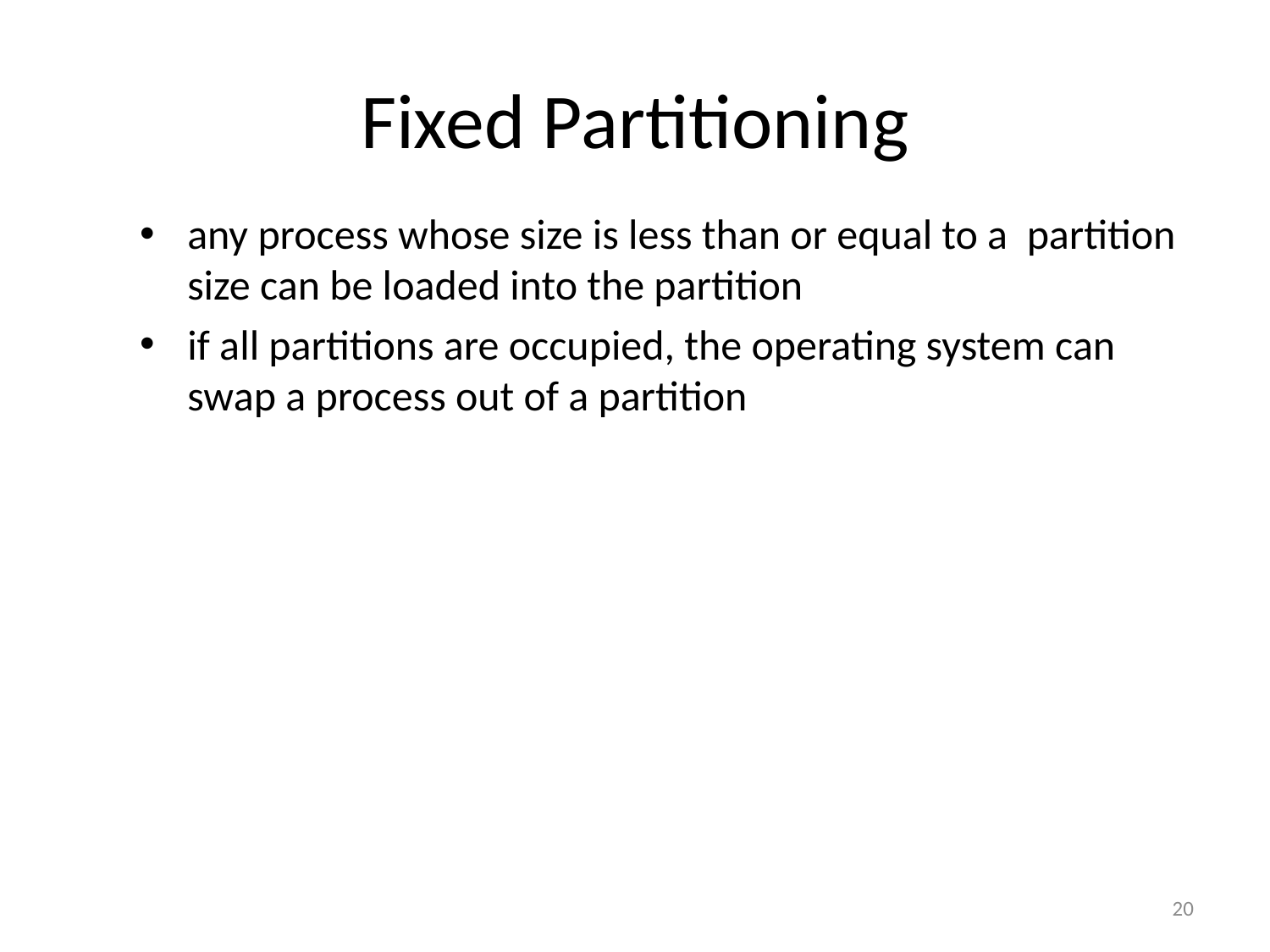

# Fixed Partitioning
any process whose size is less than or equal to a  partition size can be loaded into the partition
if all partitions are occupied, the operating system can swap a process out of a partition
20